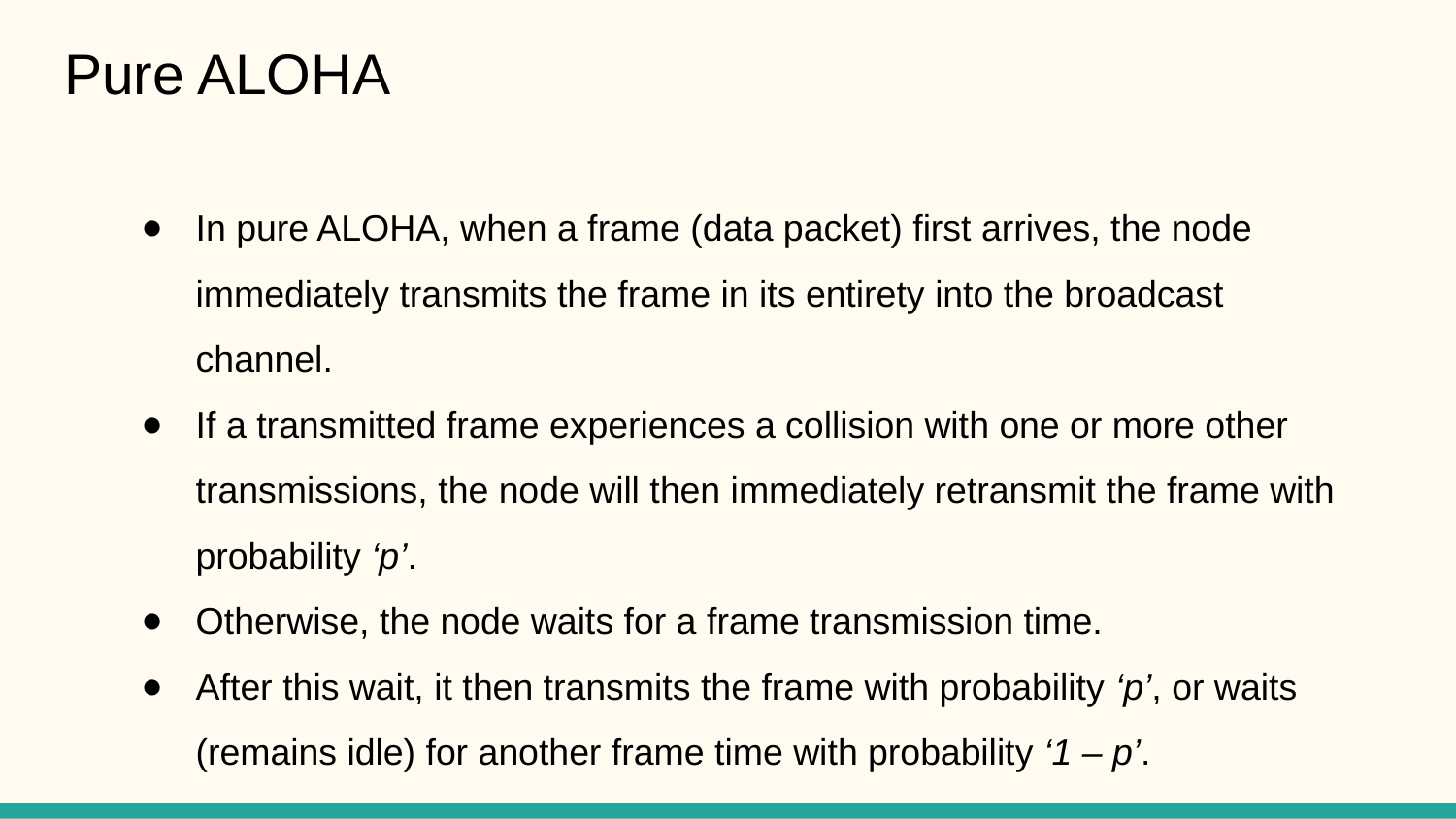

# Pure ALOHA
In pure ALOHA, when a frame (data packet) first arrives, the node immediately transmits the frame in its entirety into the broadcast channel.
If a transmitted frame experiences a collision with one or more other transmissions, the node will then immediately retransmit the frame with probability ‘p’.
Otherwise, the node waits for a frame transmission time.
After this wait, it then transmits the frame with probability ‘p’, or waits (remains idle) for another frame time with probability ‘1 – p’.